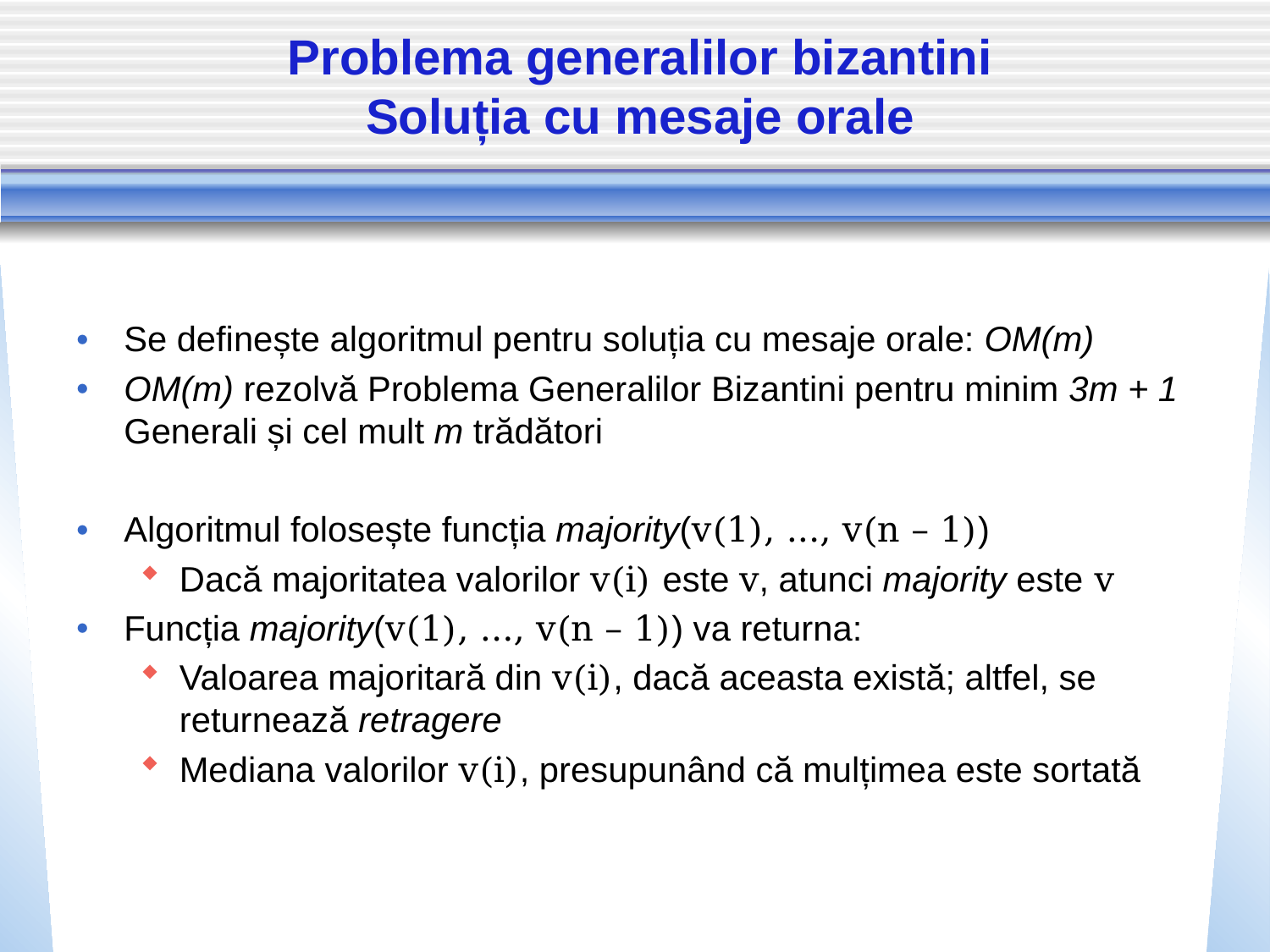

# Problema generalilor bizantini Soluția cu mesaje orale
Se definește algoritmul pentru soluția cu mesaje orale: OM(m)
OM(m) rezolvă Problema Generalilor Bizantini pentru minim 3m + 1 Generali și cel mult m trădători

Algoritmul folosește funcția majority(v(1), ..., v(n – 1))
Dacă majoritatea valorilor v(i) este v, atunci majority este v
Funcția majority(v(1), ..., v(n – 1)) va returna:
Valoarea majoritară din v(i), dacă aceasta există; altfel, se returnează retragere
Mediana valorilor v(i), presupunând că mulțimea este sortată